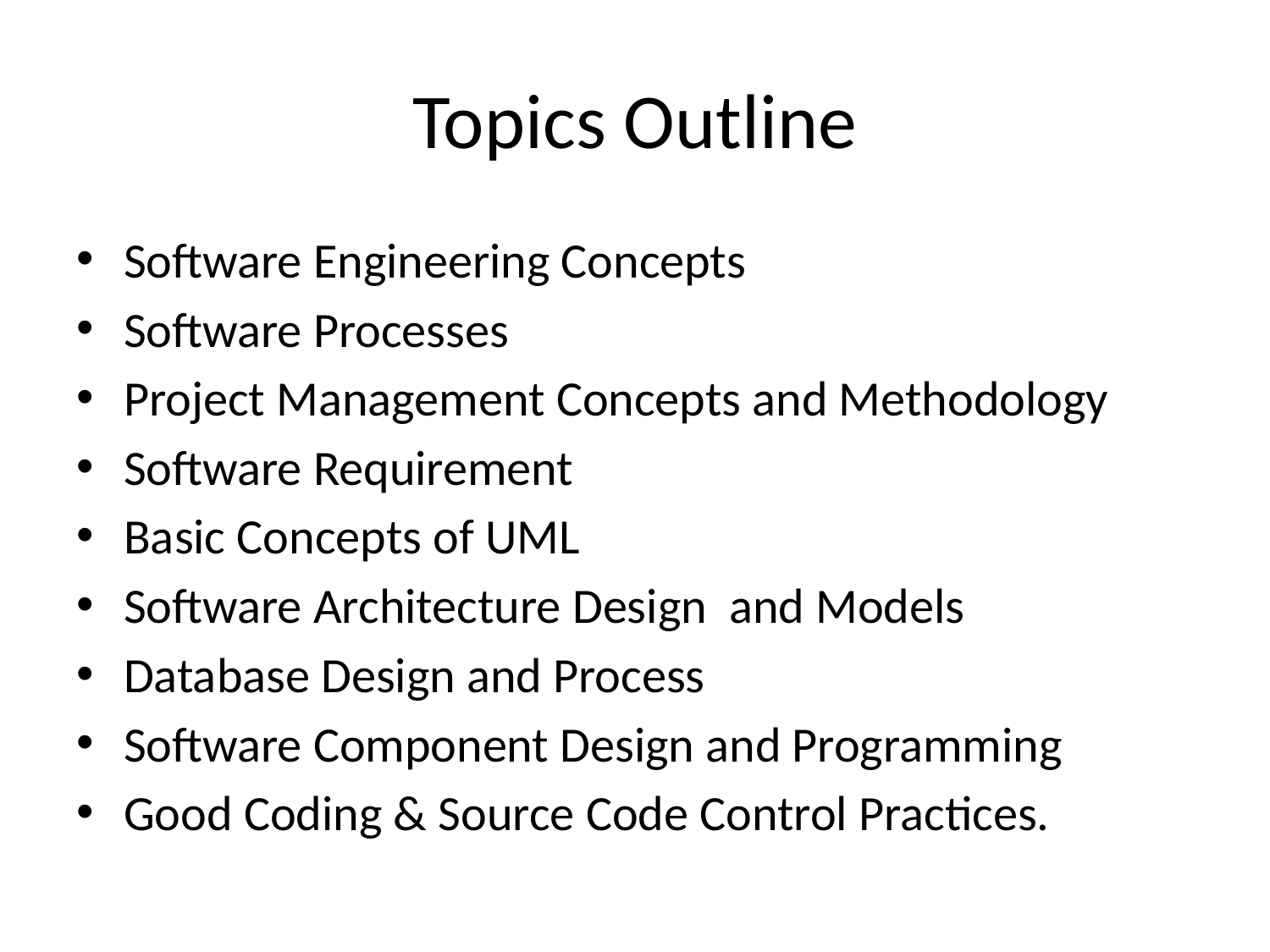

# Topics Outline
Software Engineering Concepts
Software Processes
Project Management Concepts and Methodology
Software Requirement
Basic Concepts of UML
Software Architecture Design  and Models
Database Design and Process
Software Component Design and Programming
Good Coding & Source Code Control Practices.